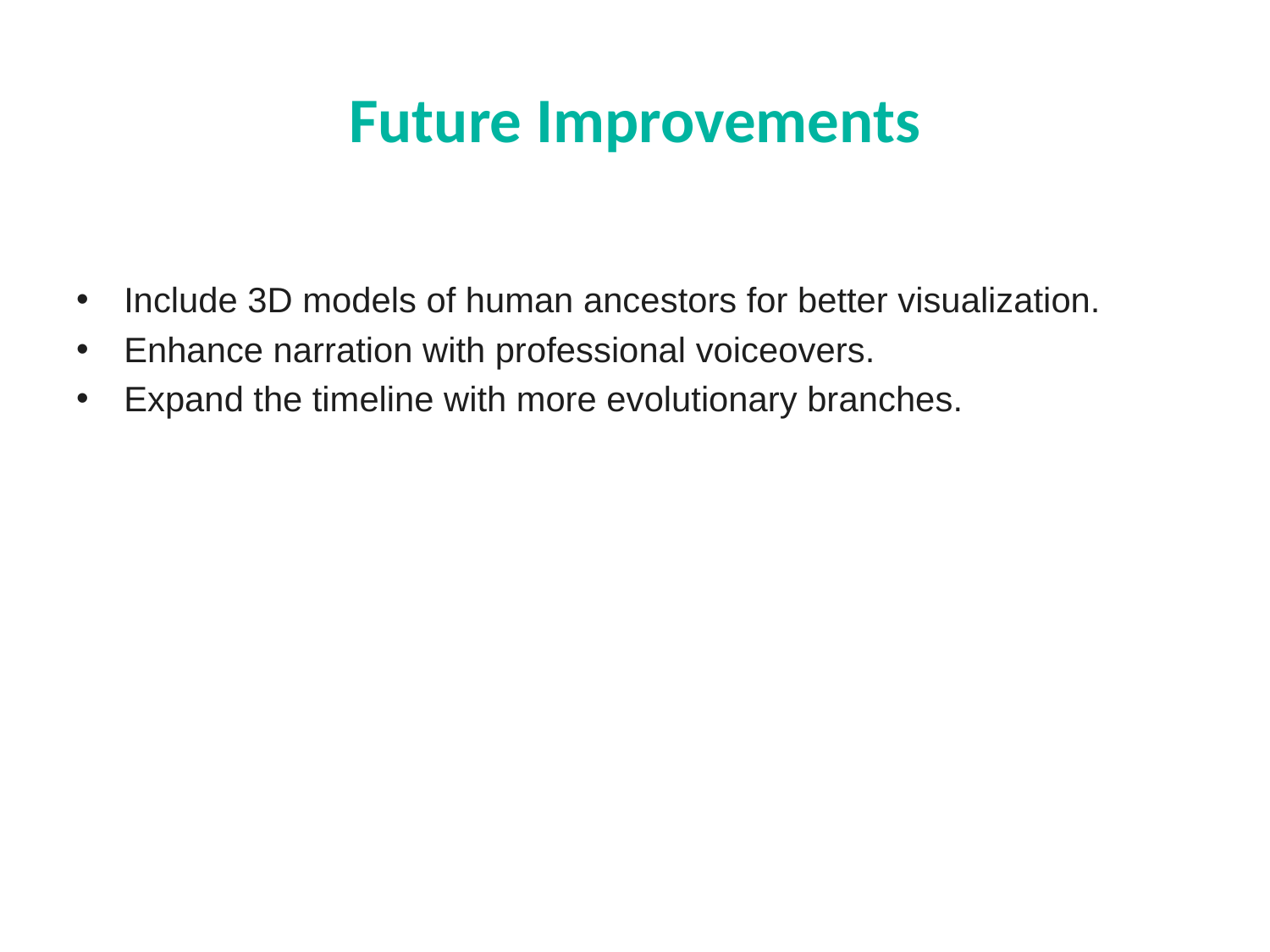

# Future Improvements

Include 3D models of human ancestors for better visualization.
Enhance narration with professional voiceovers.
Expand the timeline with more evolutionary branches.